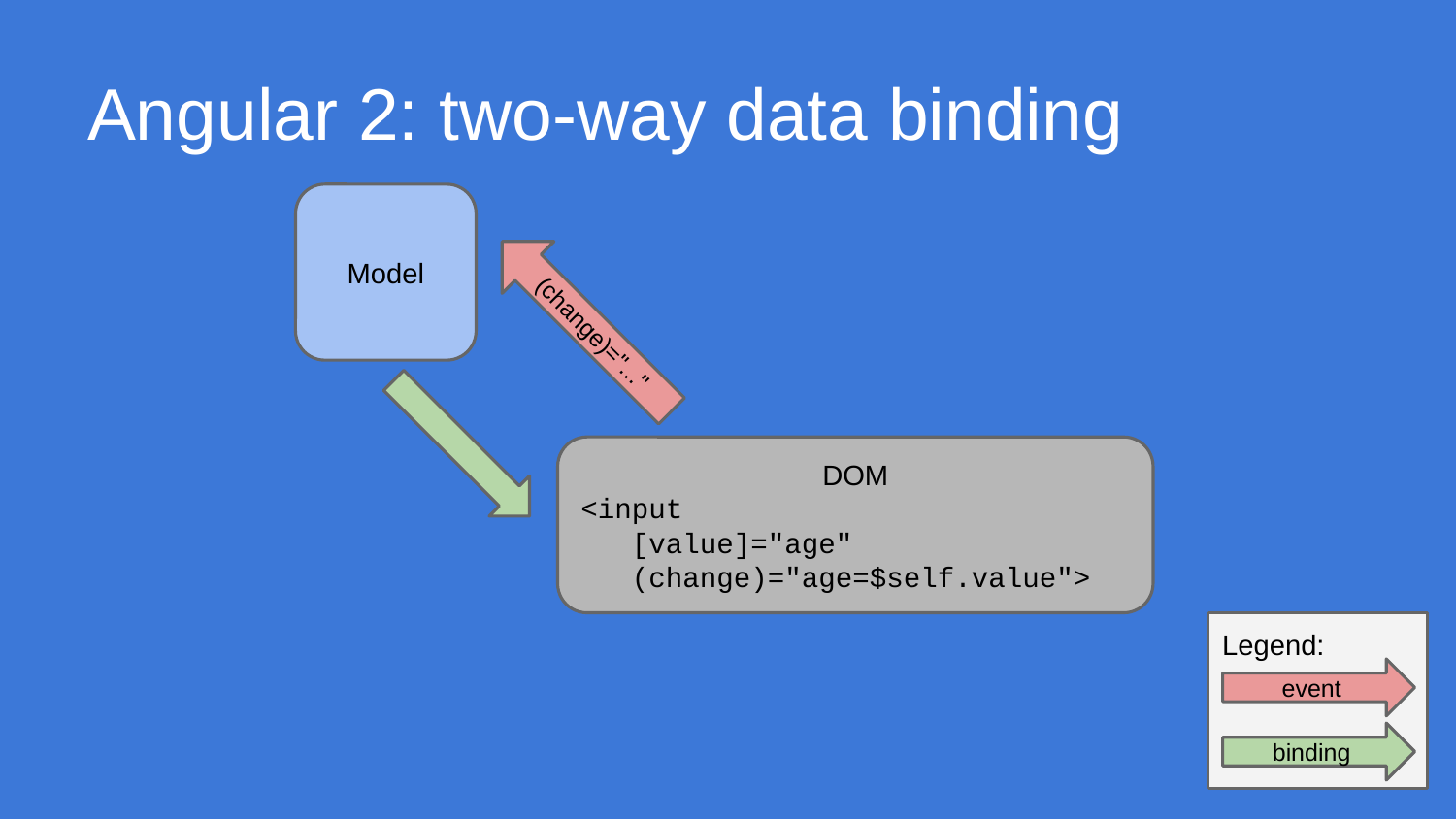

# Angular 2: two-way data binding
Model
(change)="..."

DOM
<input
   [value]="age"
   (change)="age=$self.value">
Legend:
event
binding